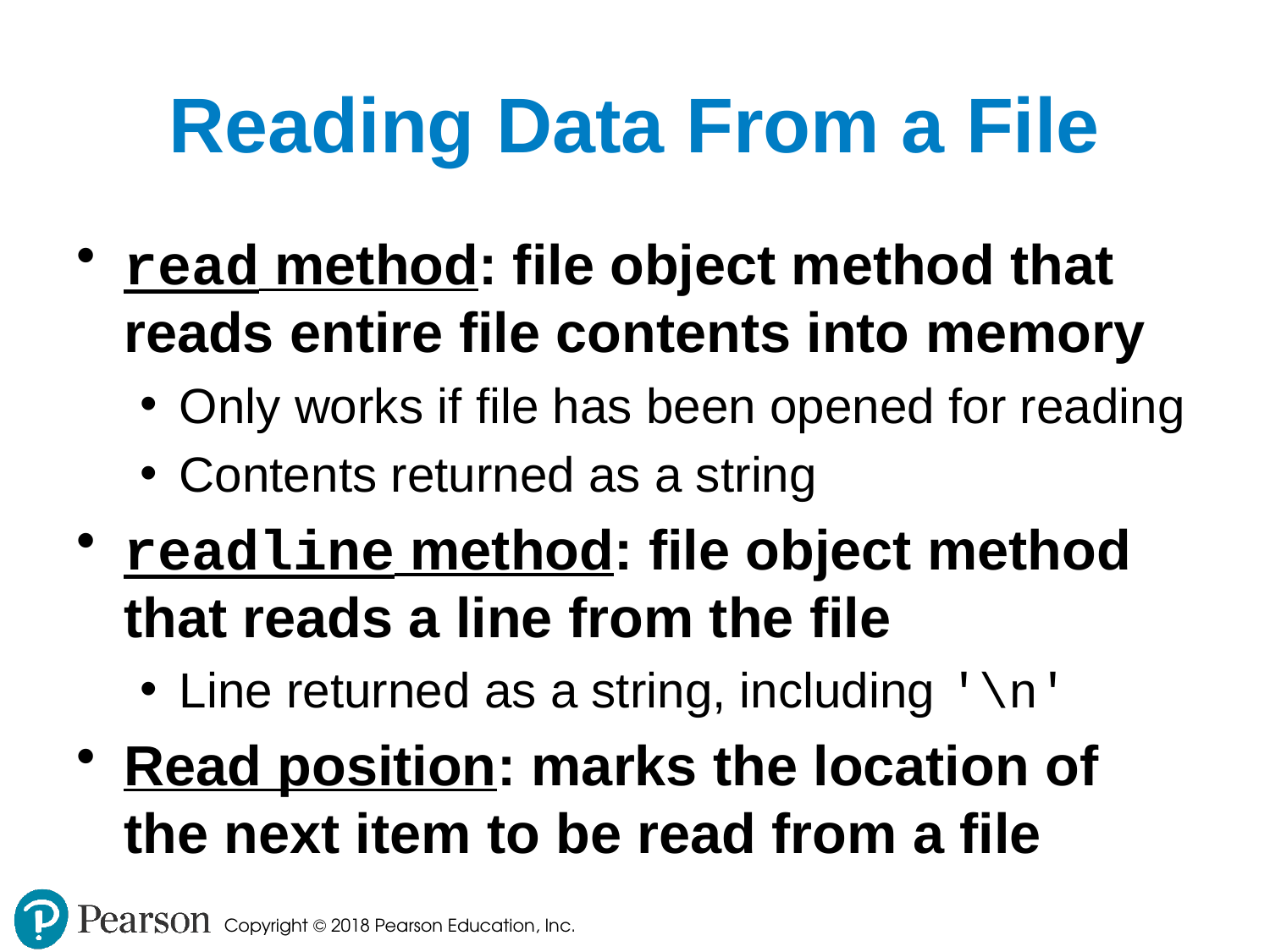

# Reading Data From a File
read method: file object method that  reads entire file contents into memory
Only works if file has been opened for reading
Contents returned as a string
readline method: file object method that reads a line from the file
Line returned as a string, including '\n'
Read position: marks the location of the next item to be read from a file